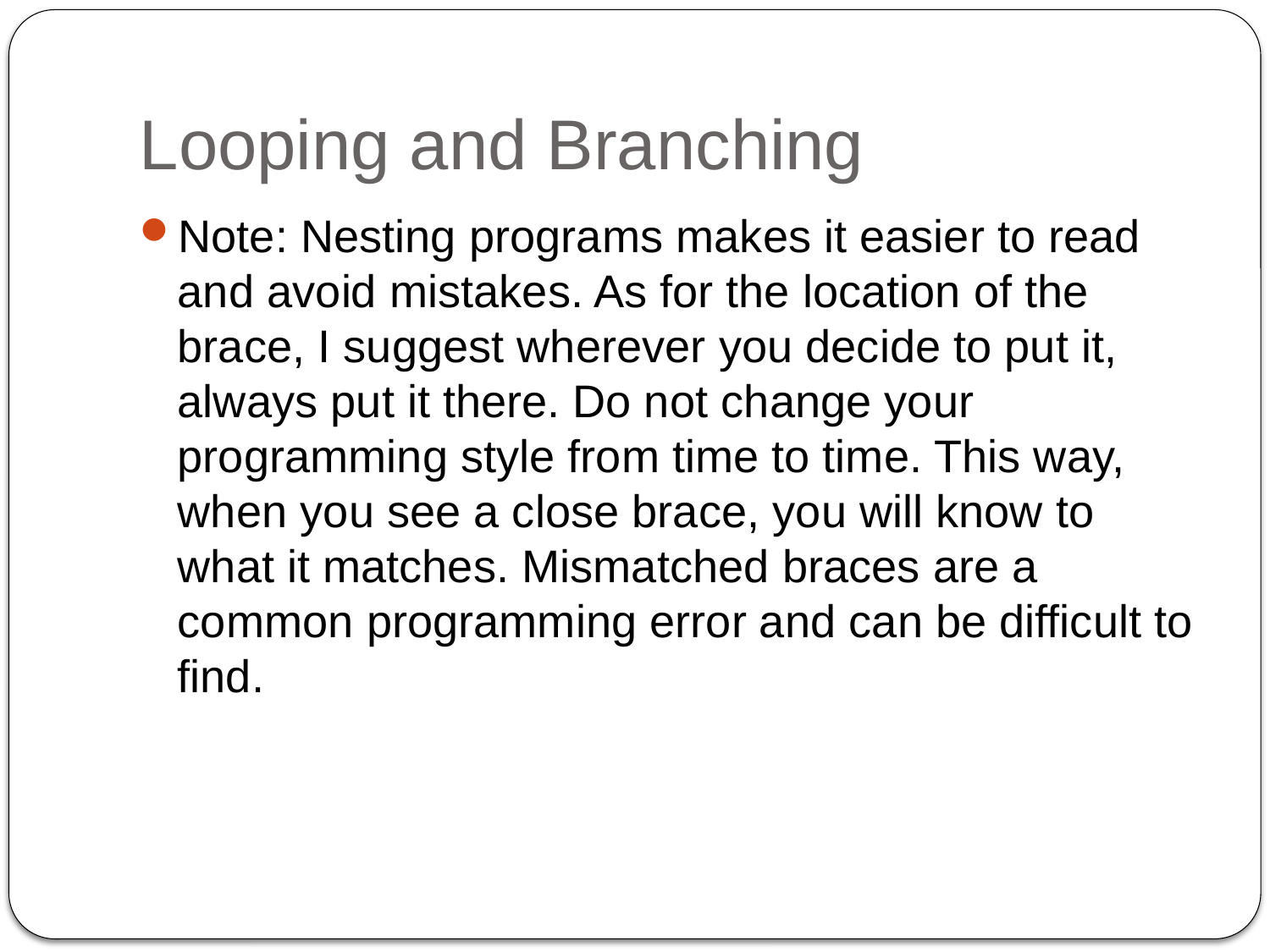

# Looping and Branching
Note: Nesting programs makes it easier to read and avoid mistakes. As for the location of the brace, I suggest wherever you decide to put it, always put it there. Do not change your programming style from time to time. This way, when you see a close brace, you will know to what it matches. Mismatched braces are a common programming error and can be difficult to find.